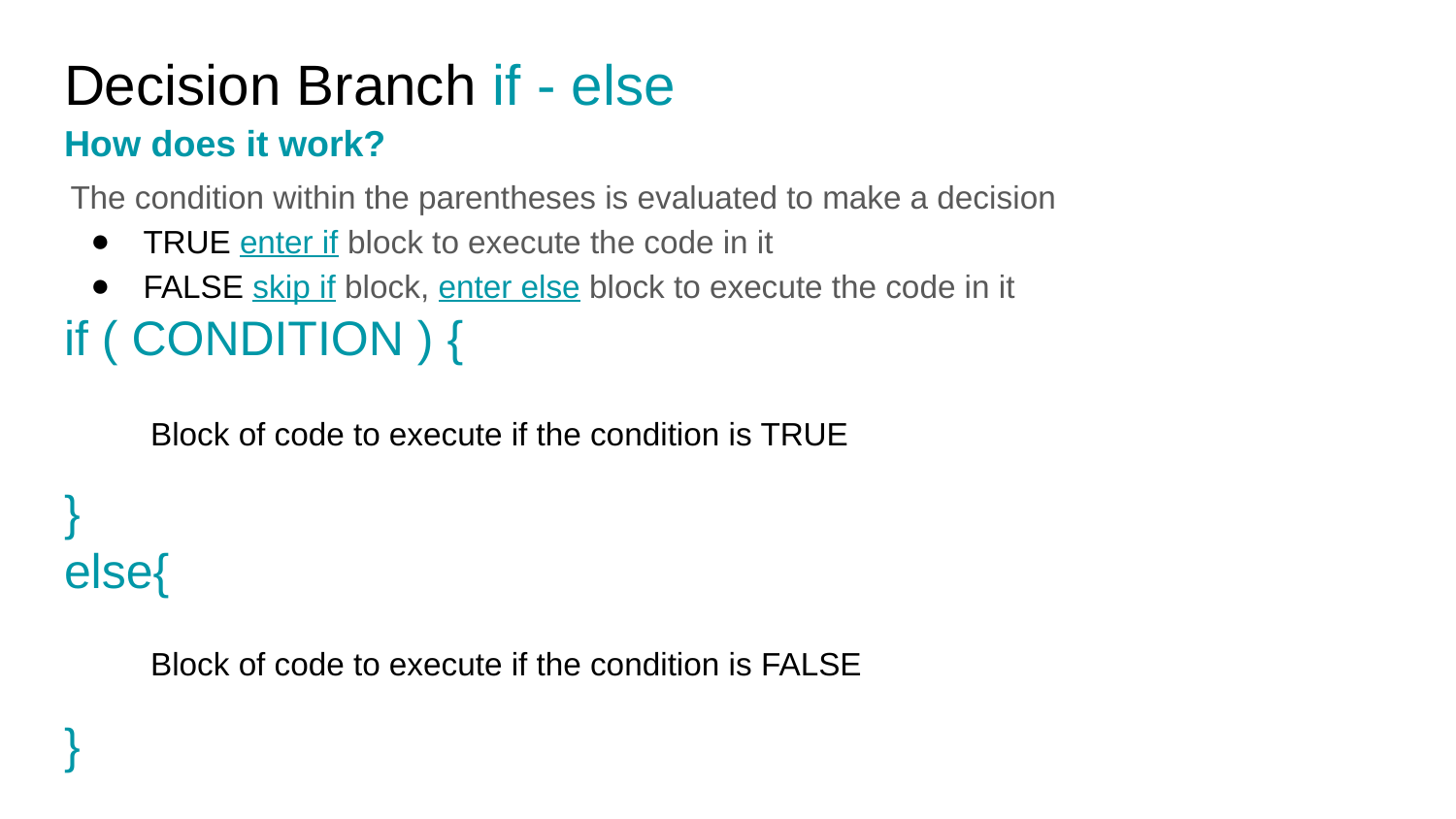

# Decision Branch if - else
How does it work?
The condition within the parentheses is evaluated to make a decision
TRUE enter if block to execute the code in it
FALSE skip if block, enter else block to execute the code in it
if ( CONDITION ) {

}
else{

}
Block of code to execute if the condition is TRUE
Block of code to execute if the condition is FALSE